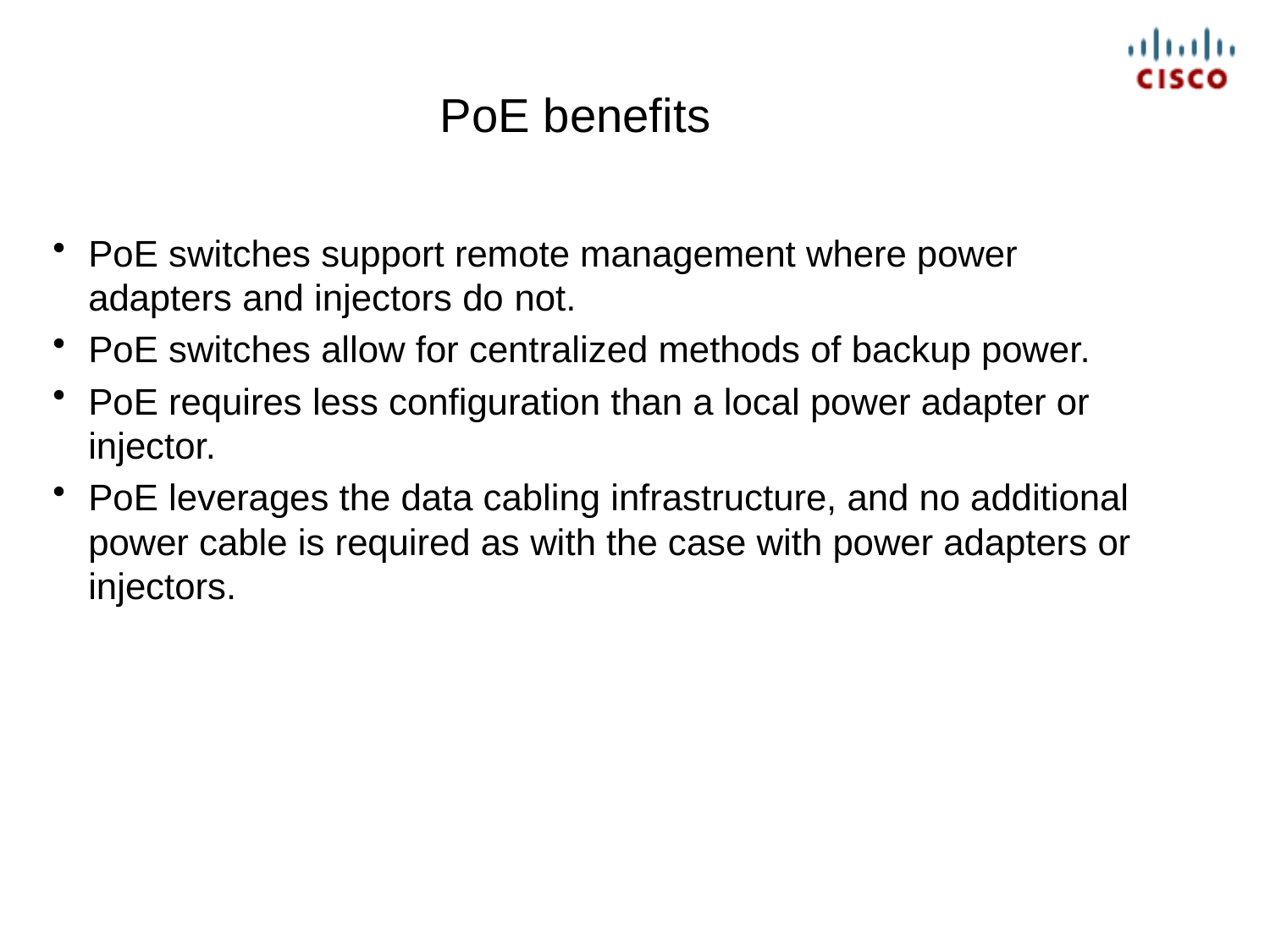

# PoE benefits
PoE switches support remote management where power adapters and injectors do not.
PoE switches allow for centralized methods of backup power.
PoE requires less configuration than a local power adapter or injector.
PoE leverages the data cabling infrastructure, and no additional power cable is required as with the case with power adapters or injectors.